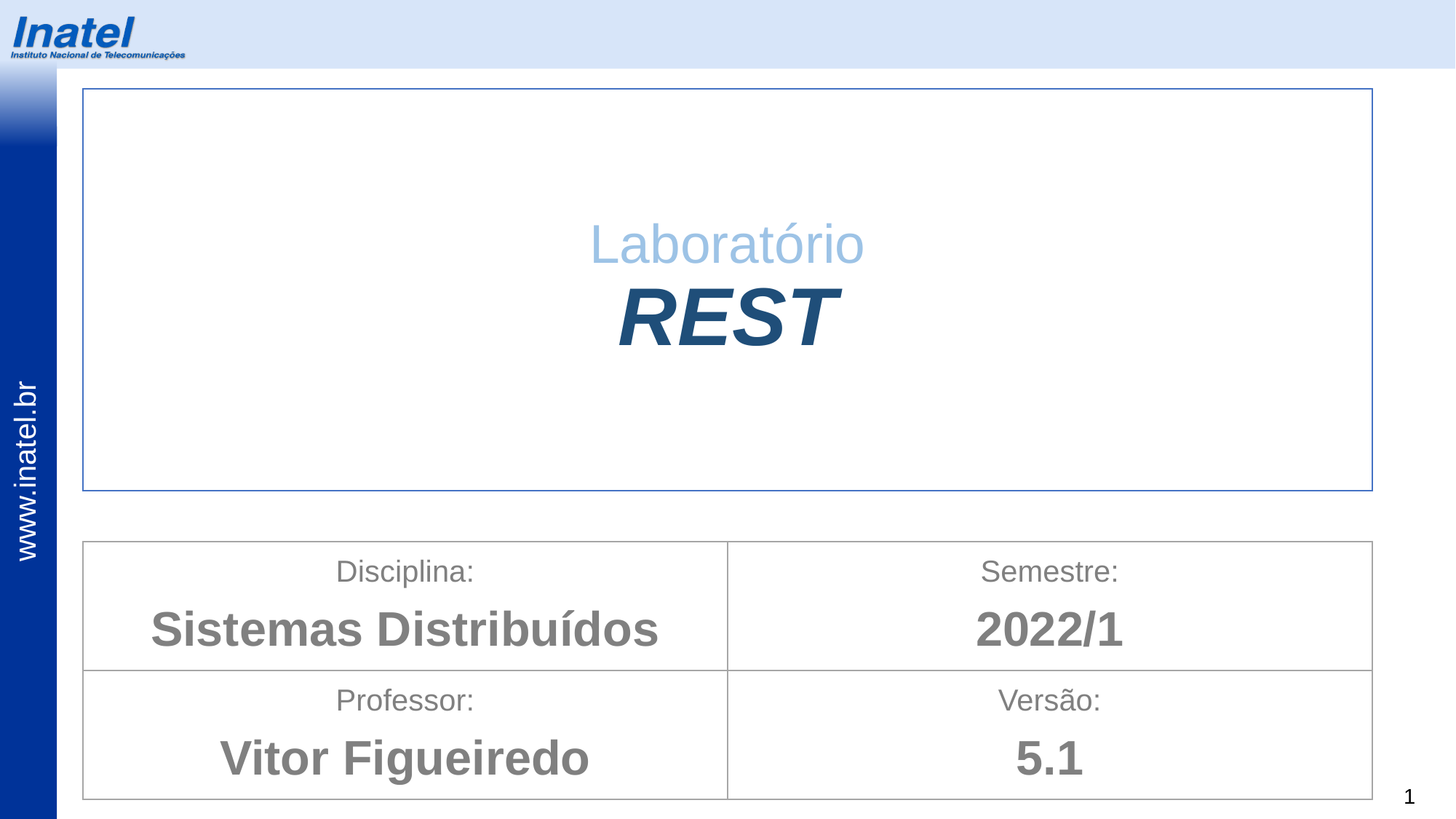

Laboratório
REST
Disciplina:
Sistemas Distribuídos
Semestre:
2022/1
Professor:
Vitor Figueiredo
Versão:
5.1